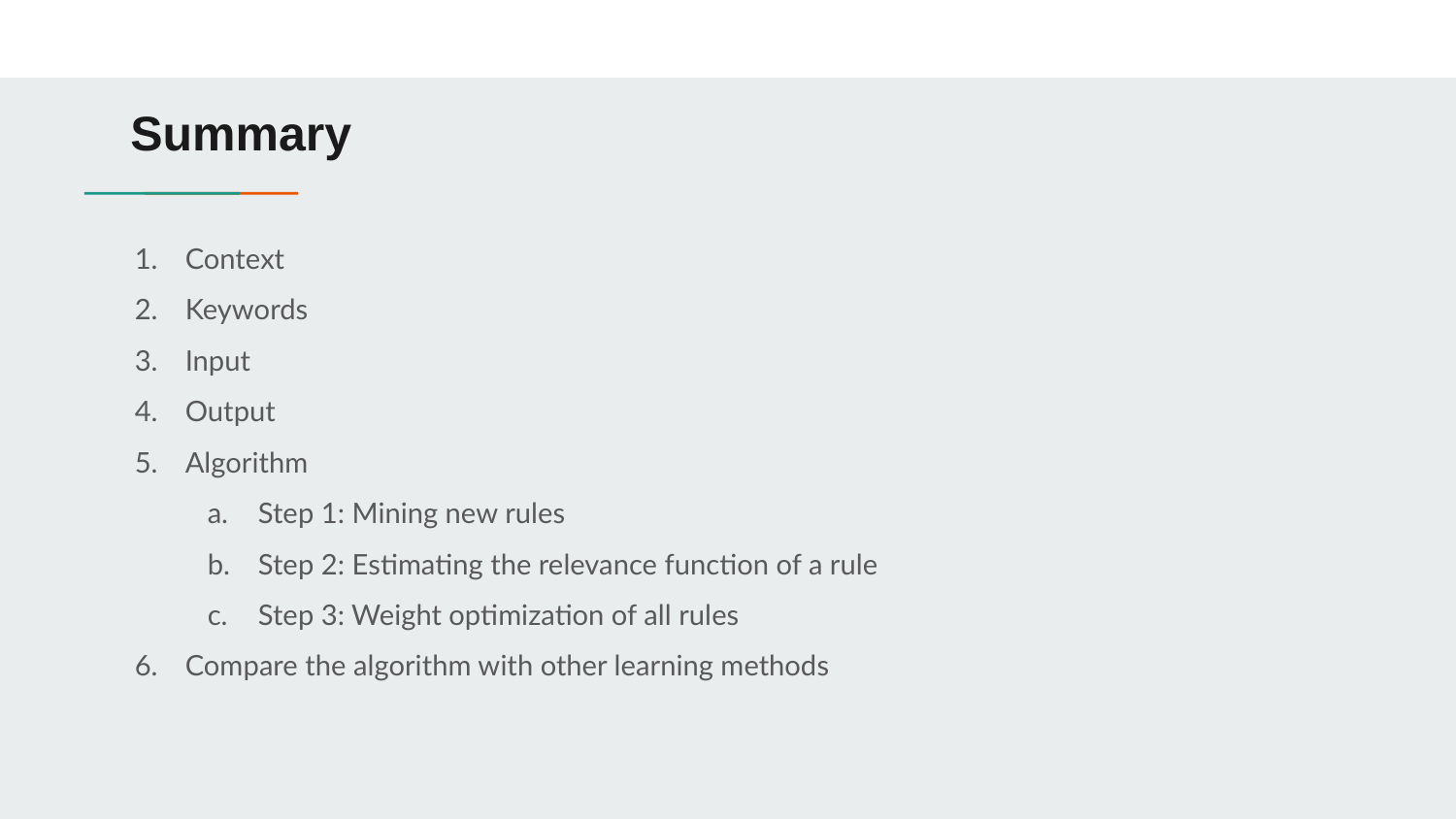

# Summary
Context
Keywords
Input
Output
Algorithm
Step 1: Mining new rules
Step 2: Estimating the relevance function of a rule
Step 3: Weight optimization of all rules
Compare the algorithm with other learning methods